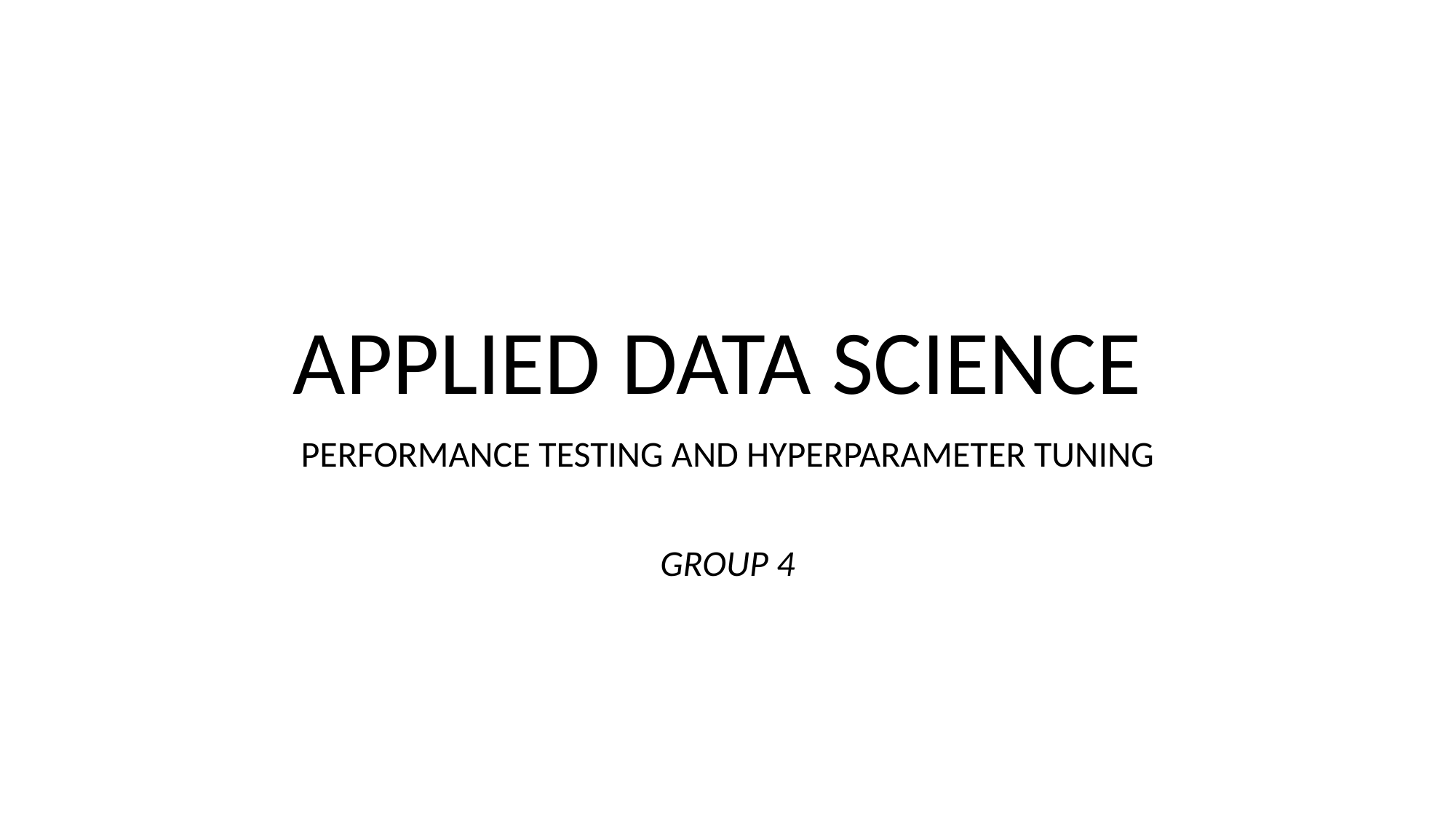

# APPLIED DATA SCIENCE
PERFORMANCE TESTING AND HYPERPARAMETER TUNING

GROUP 4